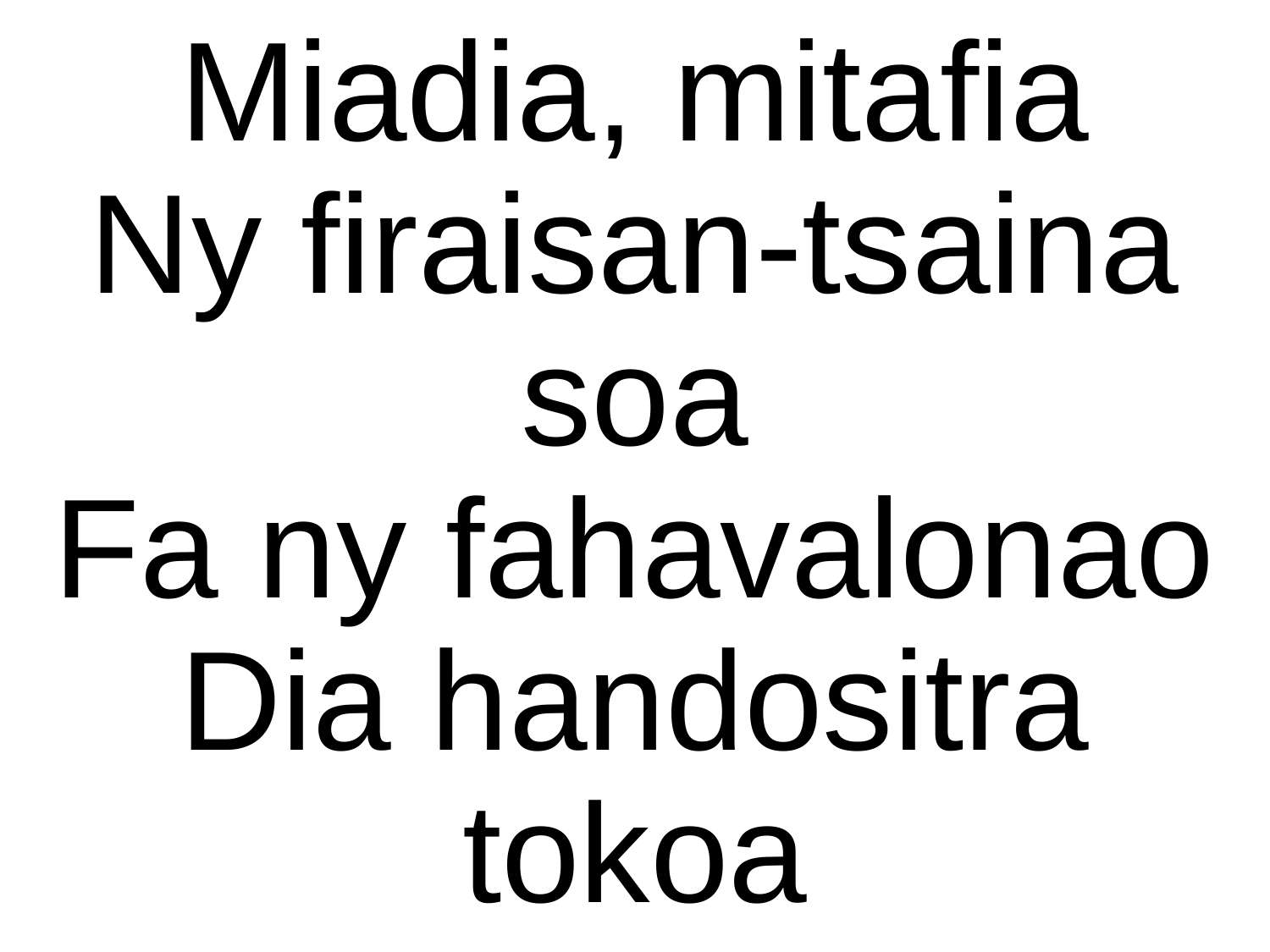

Miadia, mitafia
Ny firaisan-tsaina soa
Fa ny fahavalonao
Dia handositra tokoa